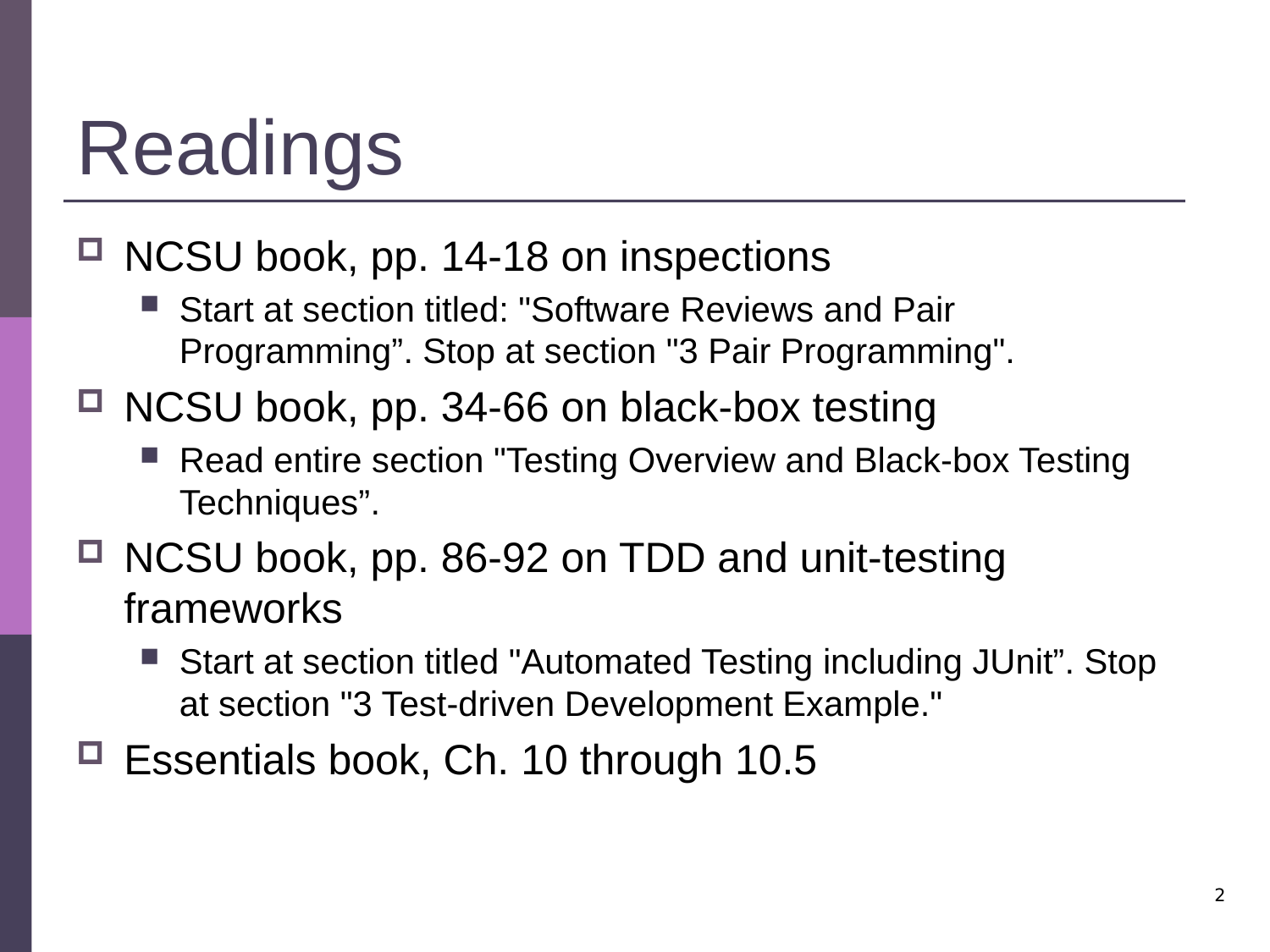

# Readings
NCSU book, pp. 14-18 on inspections
Start at section titled: "Software Reviews and Pair Programming”. Stop at section "3 Pair Programming".
NCSU book, pp. 34-66 on black-box testing
Read entire section "Testing Overview and Black-box Testing Techniques”.
NCSU book, pp. 86-92 on TDD and unit-testing frameworks
Start at section titled "Automated Testing including JUnit”. Stop at section "3 Test-driven Development Example."
Essentials book, Ch. 10 through 10.5
2